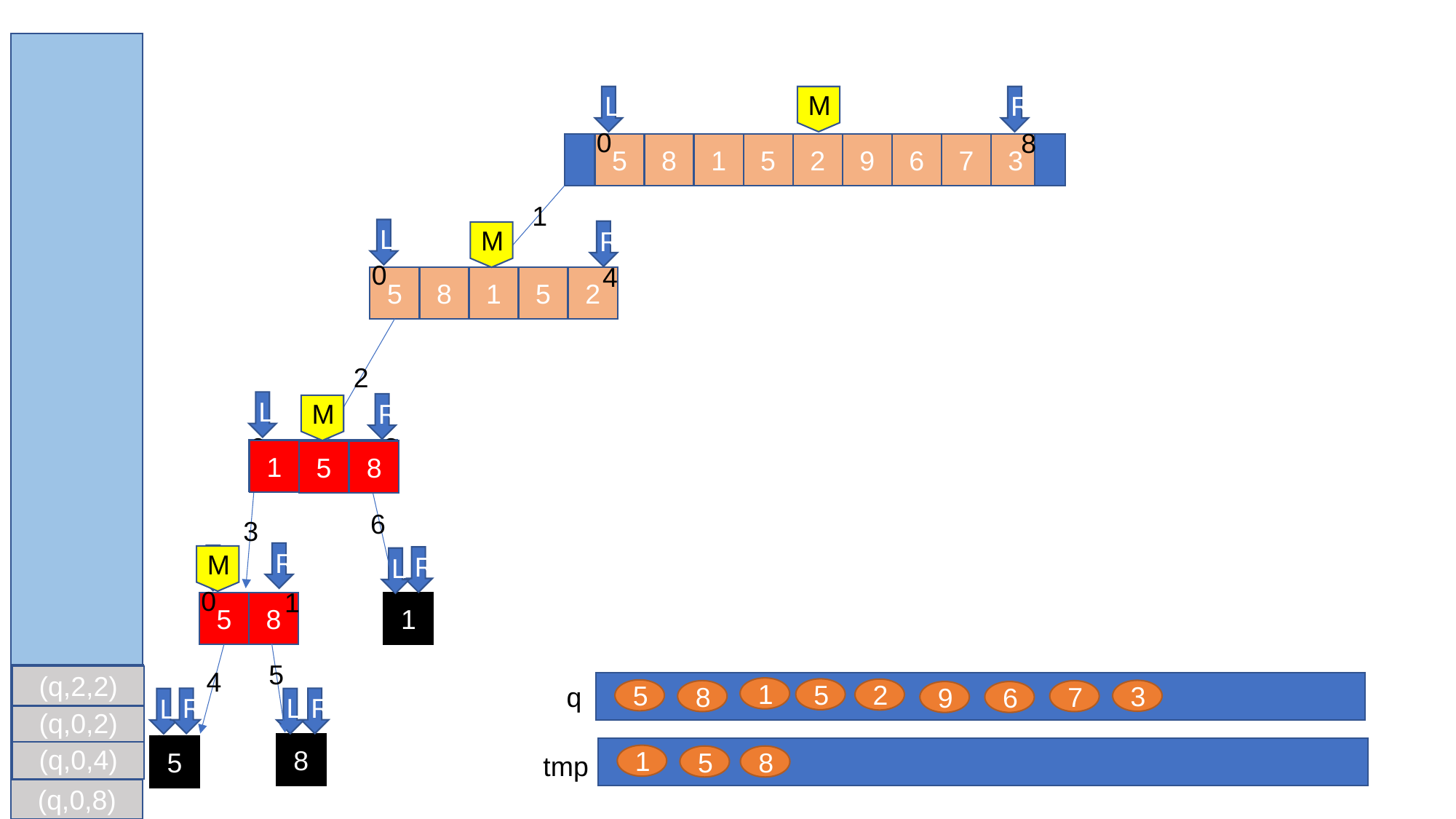

L
M
R
0
8

5
8
1
5
2
9
6
7
3
1
L
R
M
0
4
5
8
1
5
2
2
L
R
M
0
2
5
8
1
1
5
8
6
3
R
L
M
R
L
0
1
5
8
1
5
4
(q,0,1)
(q,2,2)

q
1
5
2
5
3
8
7
9
6
R
R
L
L
(q,0,2)
0
8
5

(q,0,4)
tmp
1
5
8
(q,0,8)